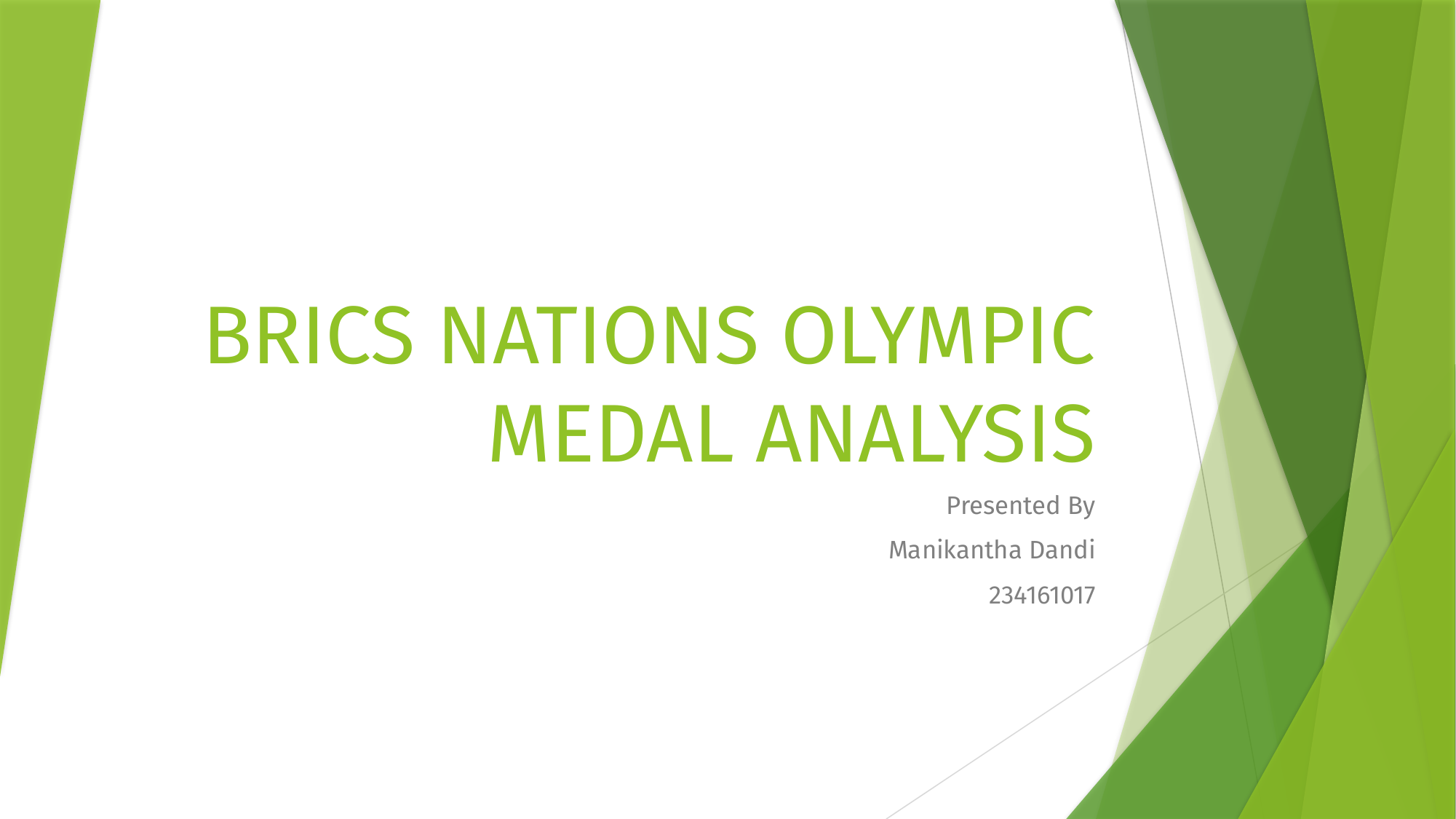

# BRICS NATIONS OLYMPIC MEDAL ANALYSIS
Presented By
Manikantha Dandi
234161017